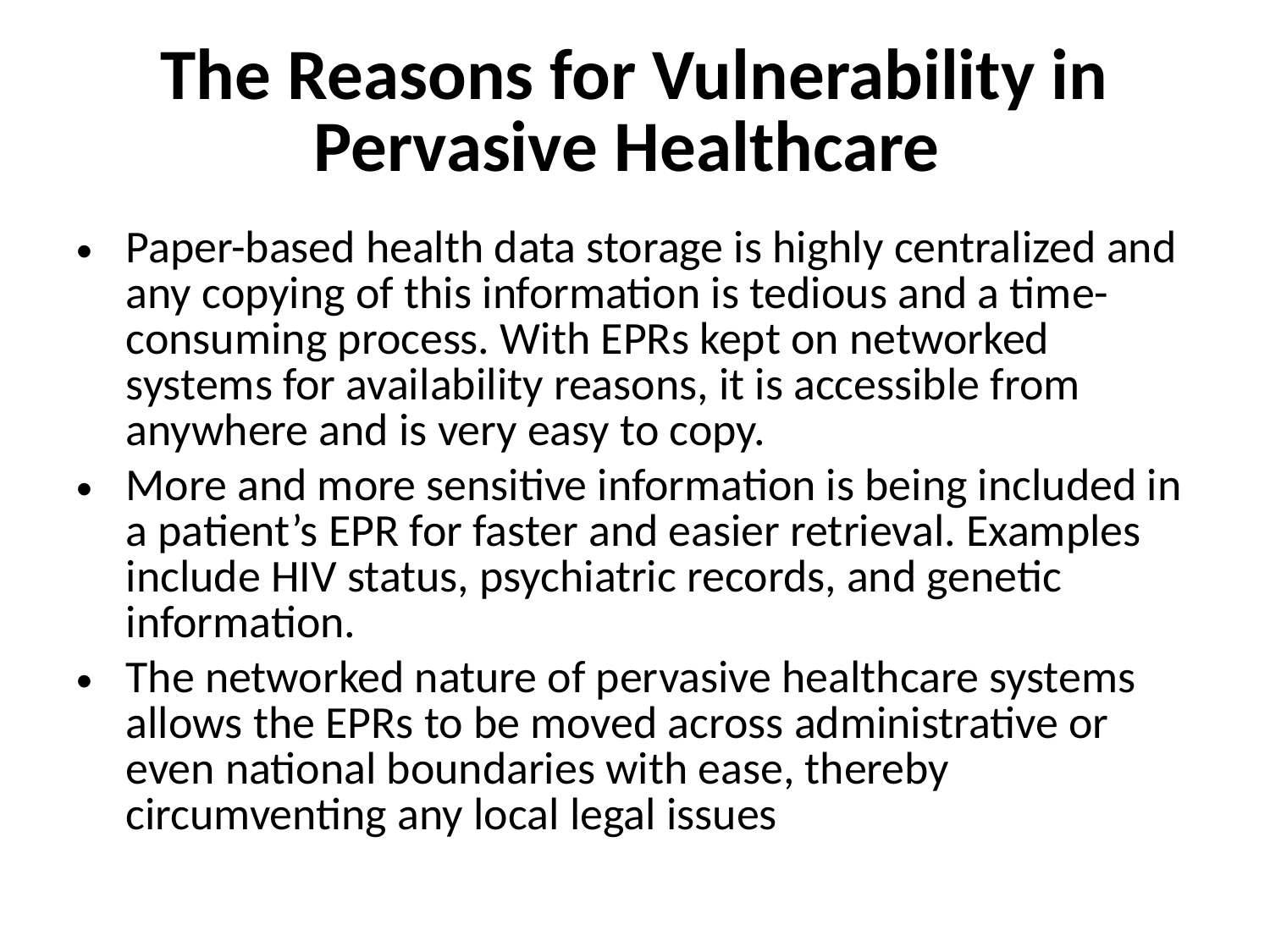

# The Reasons for Vulnerability in Pervasive Healthcare
Paper-based health data storage is highly centralized and any copying of this information is tedious and a time-consuming process. With EPRs kept on networked systems for availability reasons, it is accessible from anywhere and is very easy to copy.
More and more sensitive information is being included in a patient’s EPR for faster and easier retrieval. Examples include HIV status, psychiatric records, and genetic information.
The networked nature of pervasive healthcare systems allows the EPRs to be moved across administrative or even national boundaries with ease, thereby circumventing any local legal issues